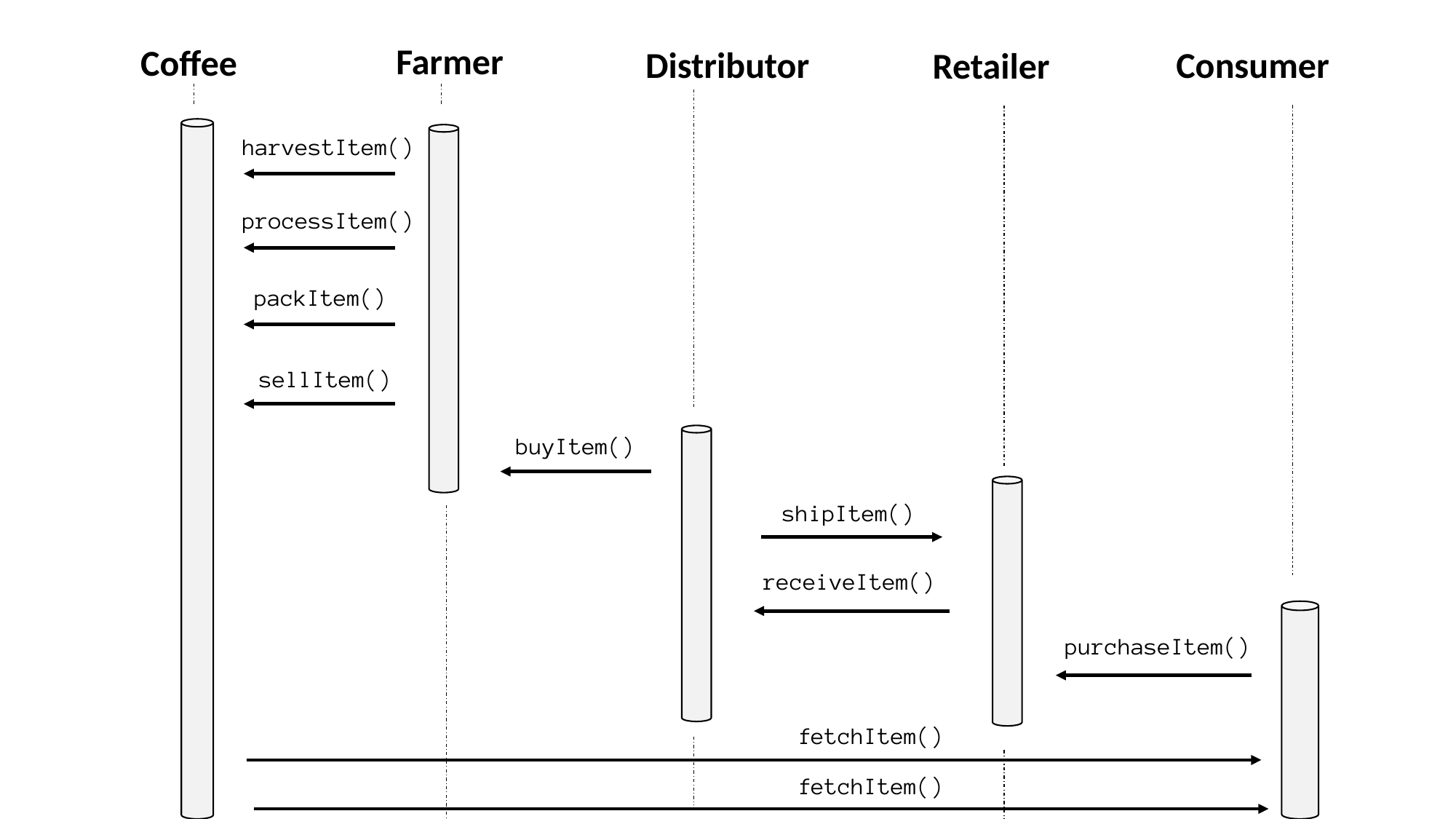

Farmer
Coffee
Consumer
Distributor
Retailer

harvestItem()
processItem()
packItem()
sellItem()
buyItem()

shipItem()
receiveItem()

purchaseItem()
fetchItem()
fetchItem()